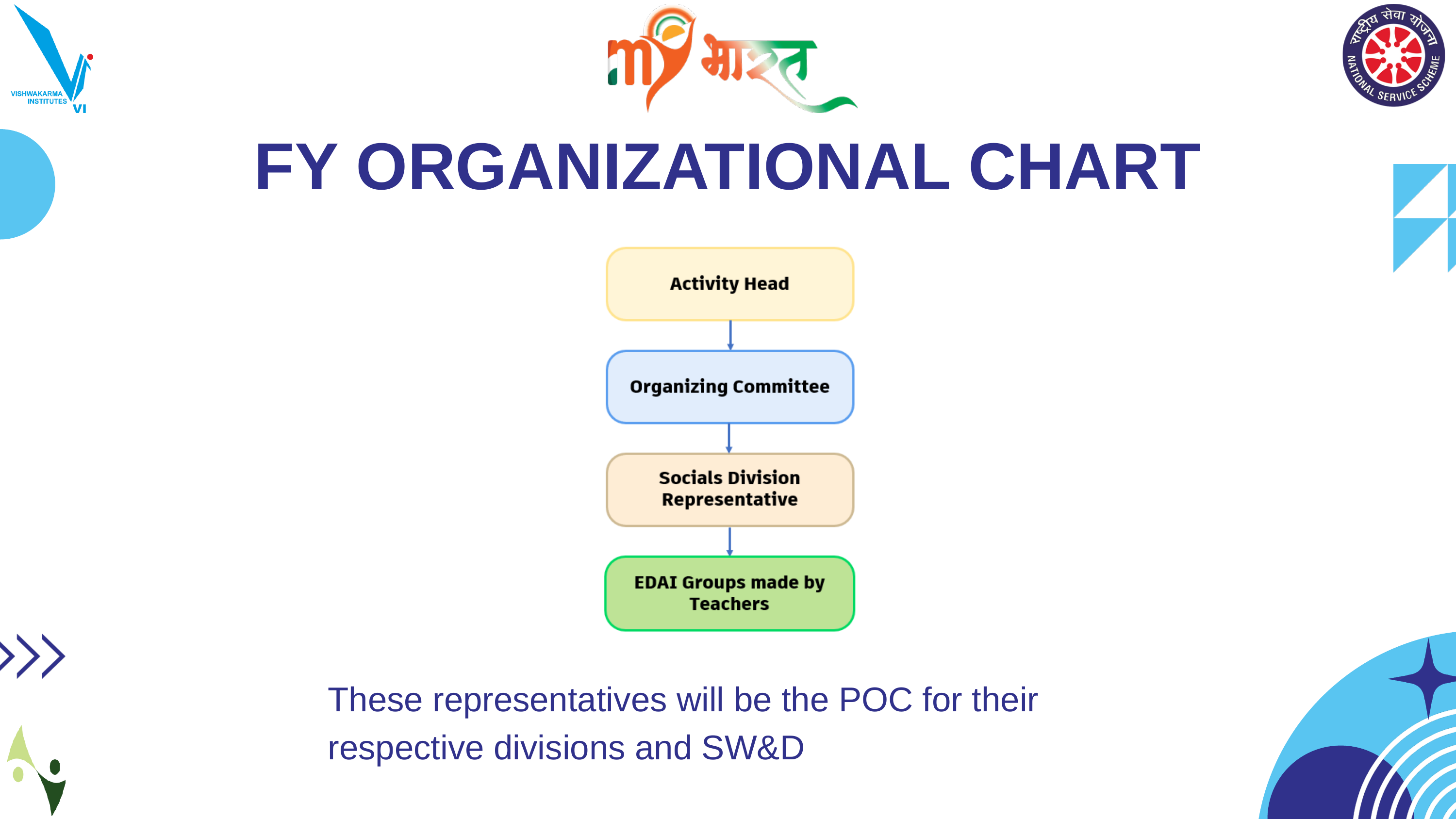

FY ORGANIZATIONAL CHART

These representatives will be the POC for their respective divisions and SW&D